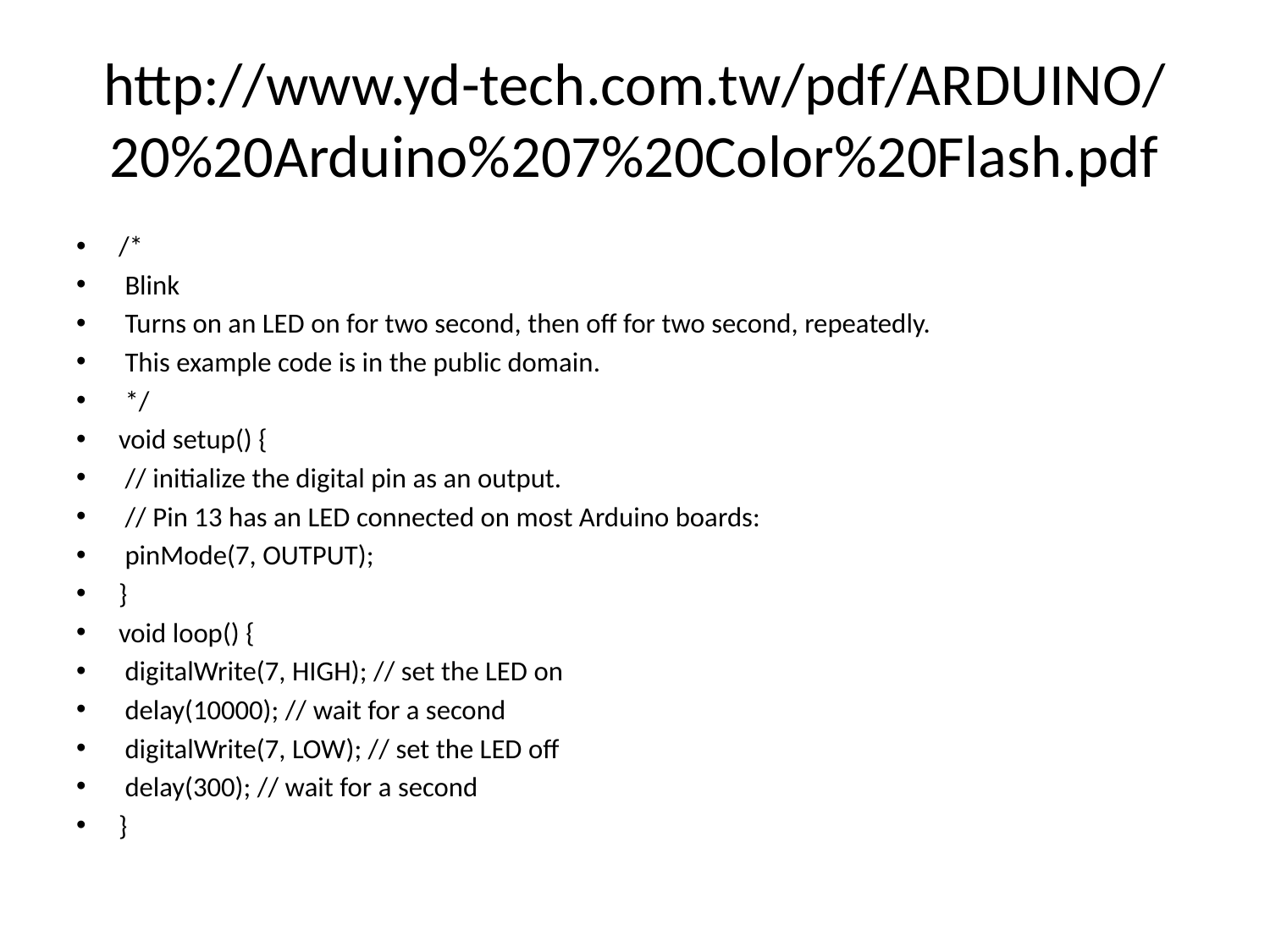

# http://www.yd-tech.com.tw/pdf/ARDUINO/20%20Arduino%207%20Color%20Flash.pdf
/*
 Blink
 Turns on an LED on for two second, then off for two second, repeatedly.
 This example code is in the public domain.
 */
void setup() {
 // initialize the digital pin as an output.
 // Pin 13 has an LED connected on most Arduino boards:
 pinMode(7, OUTPUT);
}
void loop() {
 digitalWrite(7, HIGH); // set the LED on
 delay(10000); // wait for a second
 digitalWrite(7, LOW); // set the LED off
 delay(300); // wait for a second
}